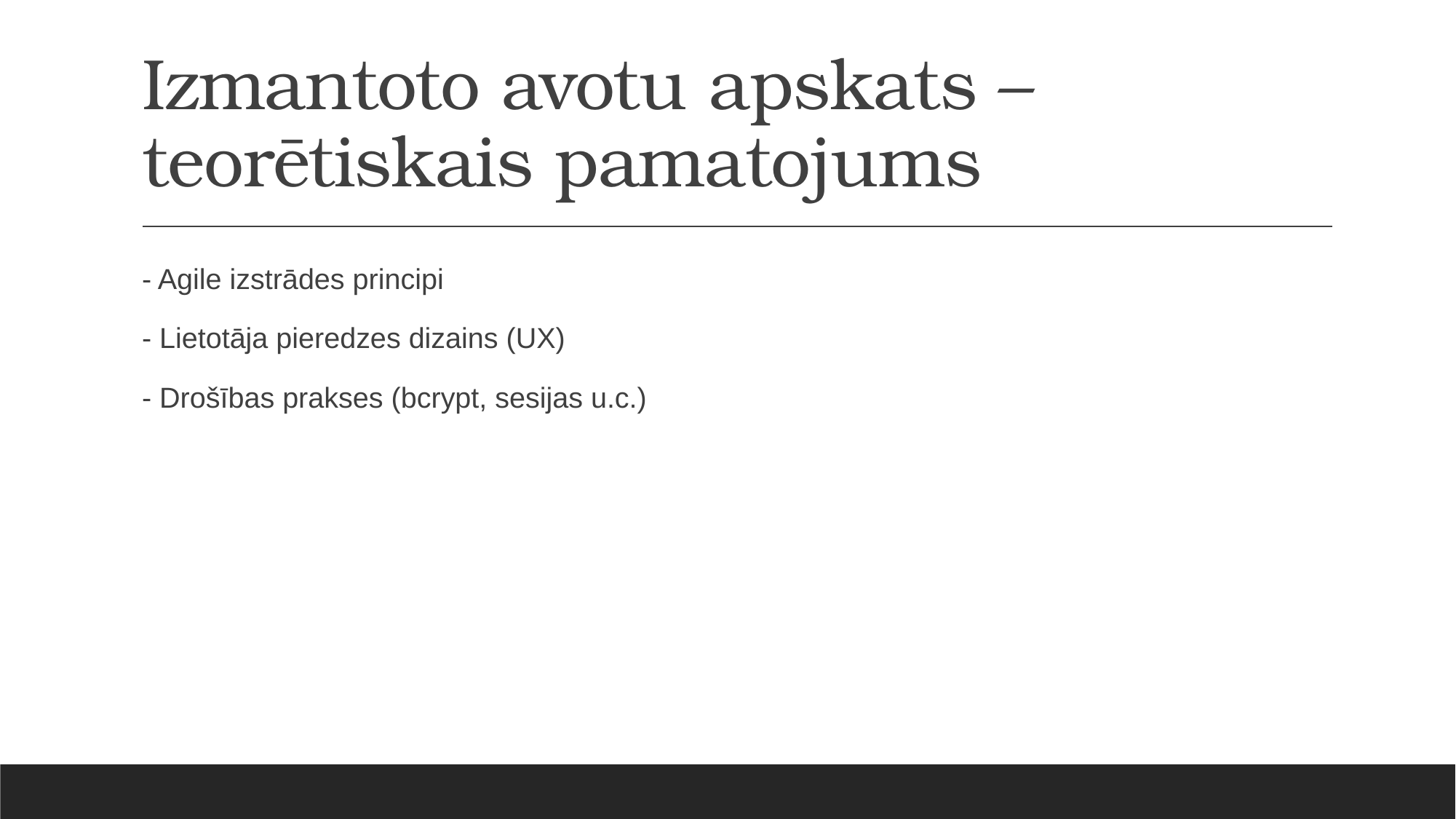

# Izmantoto avotu apskats – teorētiskais pamatojums
- Agile izstrādes principi
- Lietotāja pieredzes dizains (UX)
- Drošības prakses (bcrypt, sesijas u.c.)